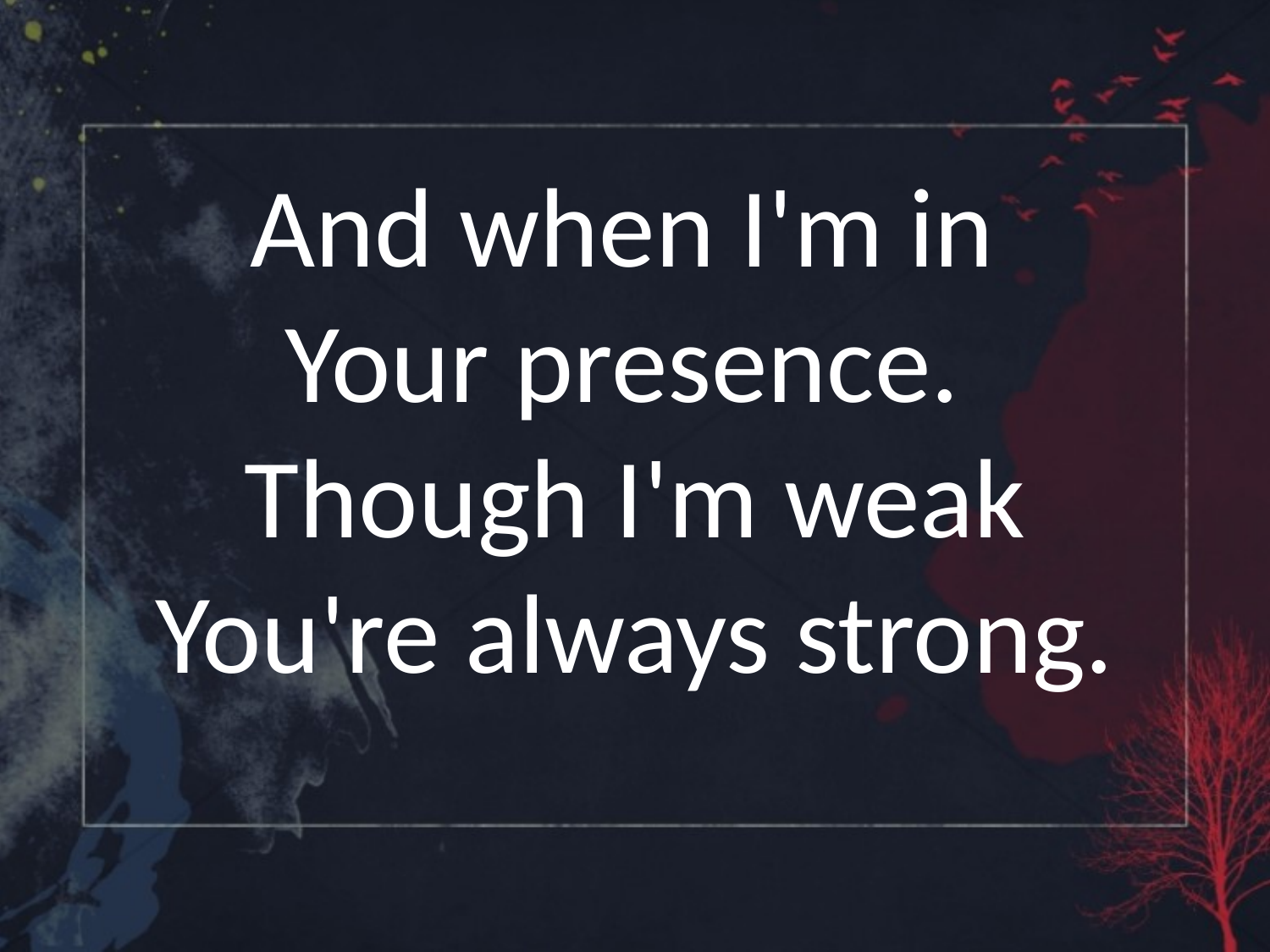

And when I'm in
Your presence.
Though I'm weak You're always strong.